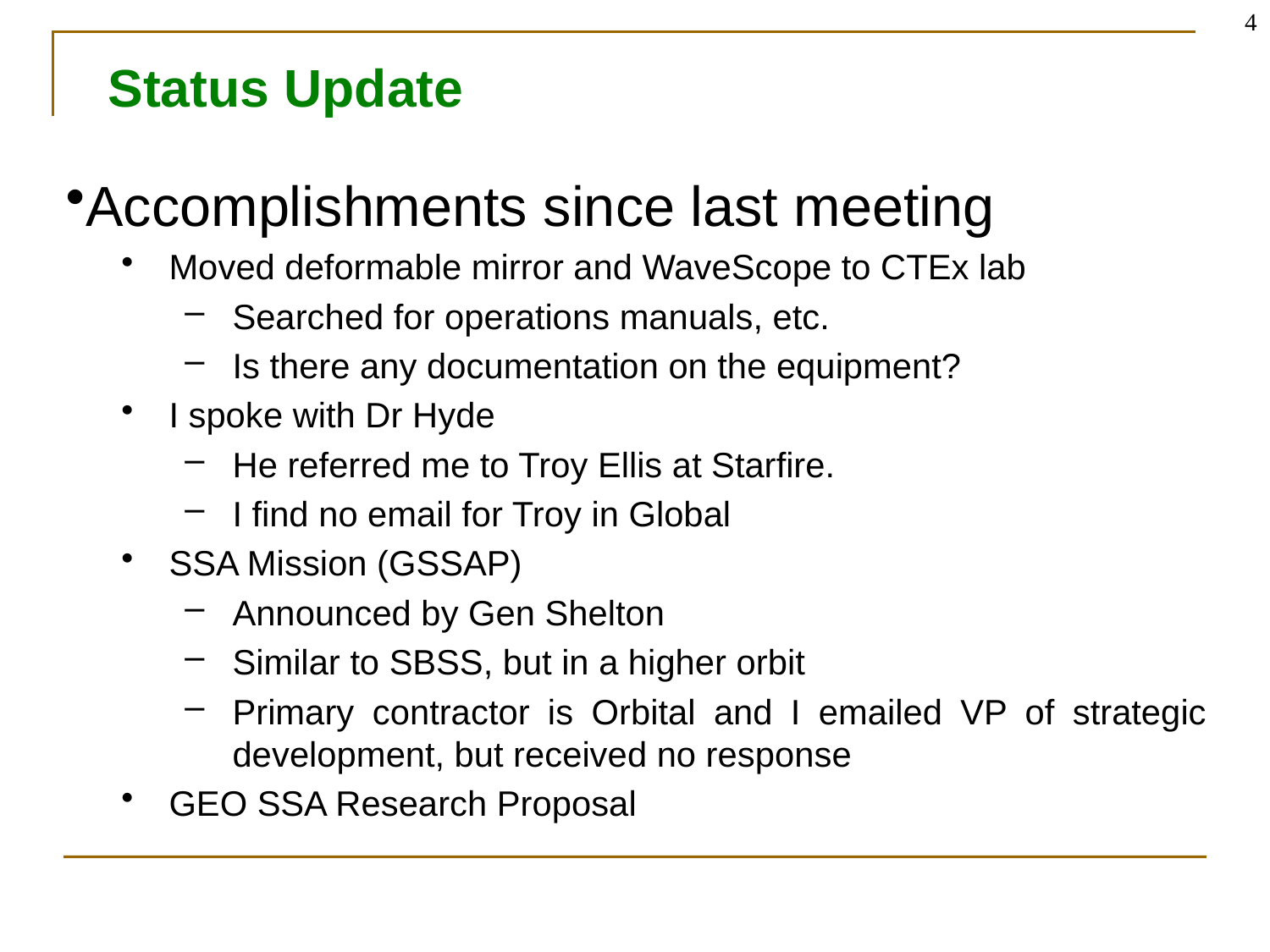

4
# Status Update
Accomplishments since last meeting
Moved deformable mirror and WaveScope to CTEx lab
Searched for operations manuals, etc.
Is there any documentation on the equipment?
I spoke with Dr Hyde
He referred me to Troy Ellis at Starfire.
I find no email for Troy in Global
SSA Mission (GSSAP)
Announced by Gen Shelton
Similar to SBSS, but in a higher orbit
Primary contractor is Orbital and I emailed VP of strategic development, but received no response
GEO SSA Research Proposal